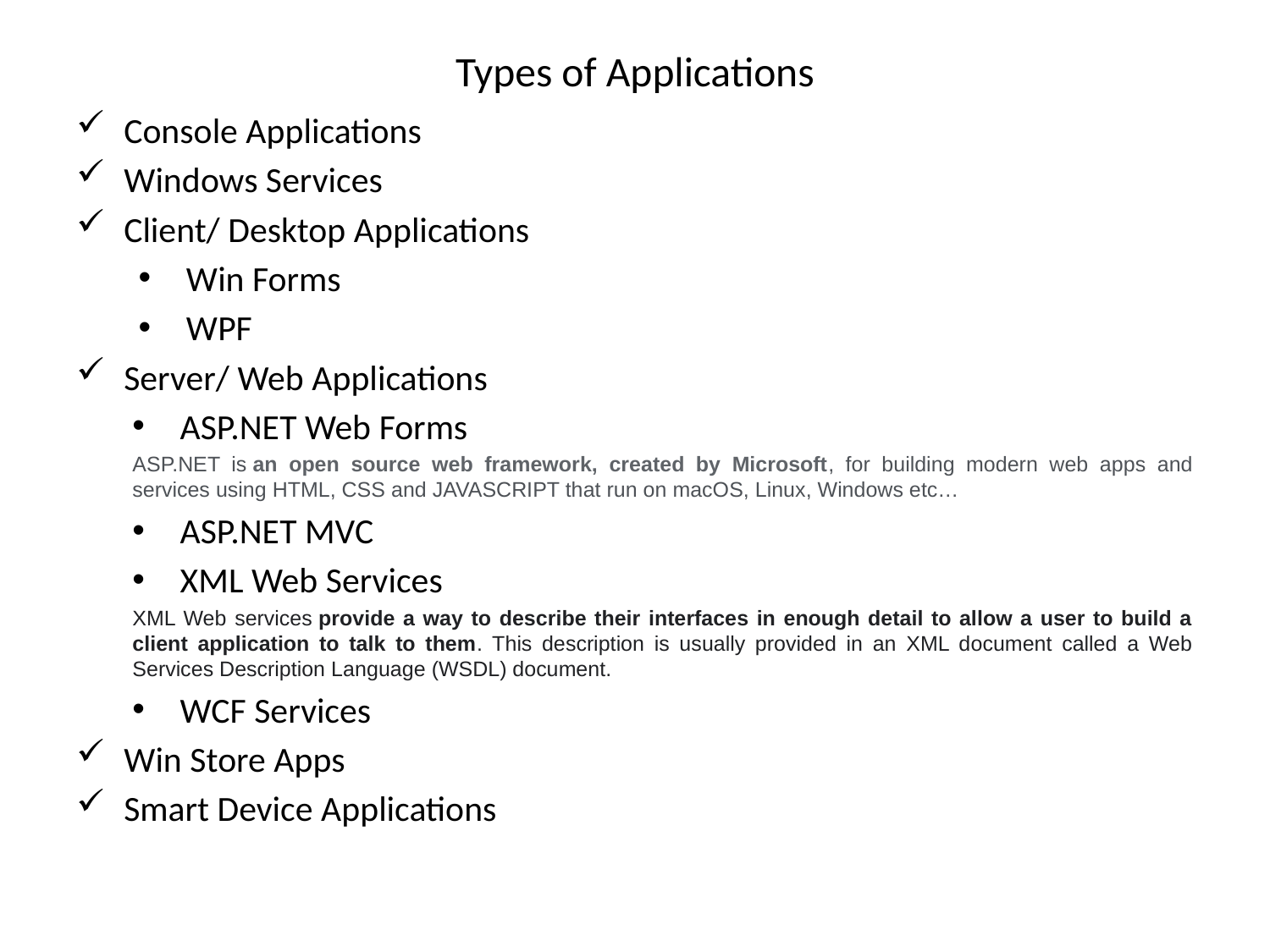

# Types of Applications
Console Applications
Windows Services
Client/ Desktop Applications
Win Forms
WPF
Server/ Web Applications
ASP.NET Web Forms
ASP.NET is an open source web framework, created by Microsoft, for building modern web apps and services using HTML, CSS and JAVASCRIPT that run on macOS, Linux, Windows etc…
ASP.NET MVC
XML Web Services
XML Web services provide a way to describe their interfaces in enough detail to allow a user to build a client application to talk to them. This description is usually provided in an XML document called a Web Services Description Language (WSDL) document.
WCF Services
Win Store Apps
Smart Device Applications